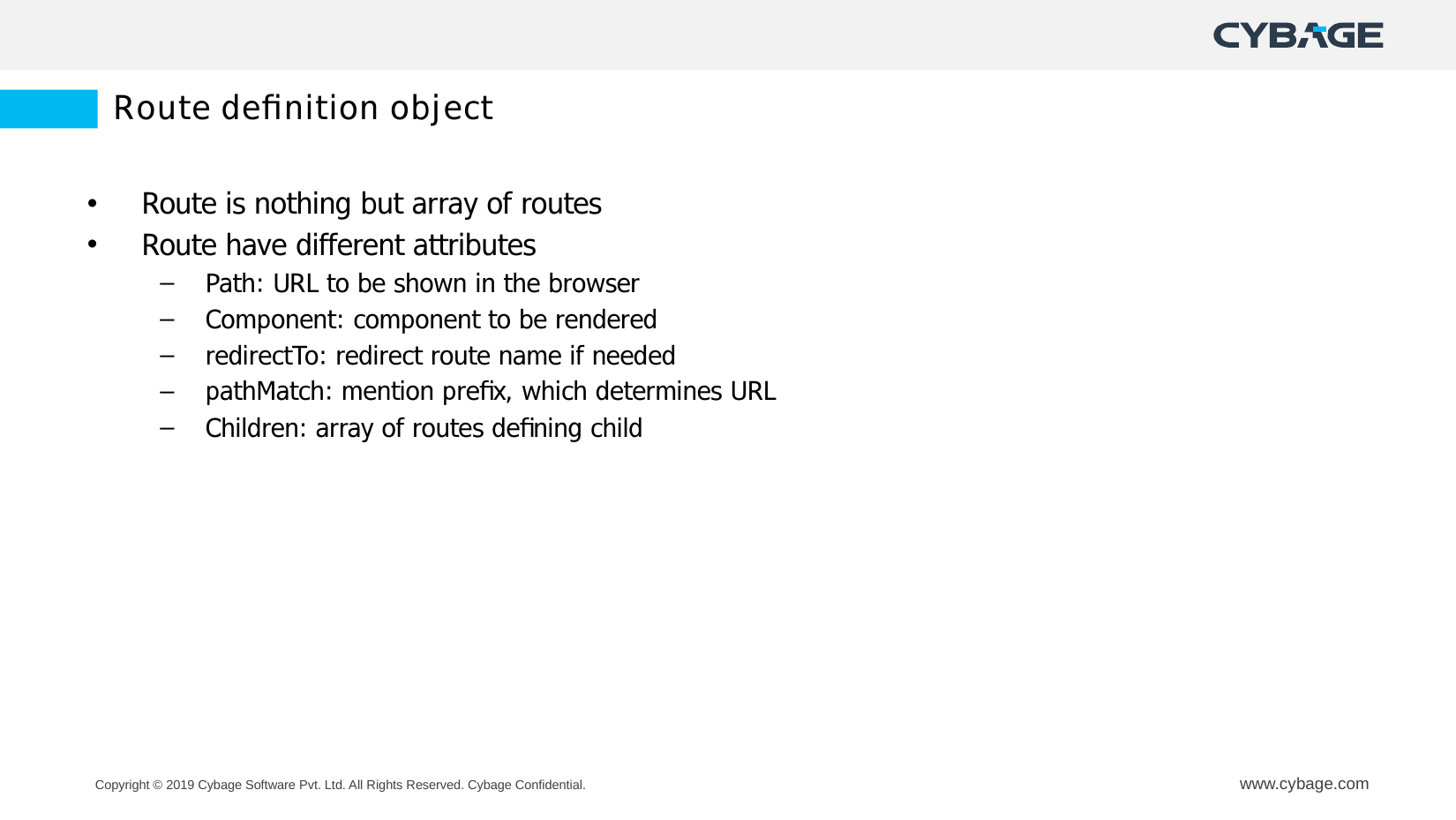

# Route definition object
Route is nothing but array of routes
Route have different attributes
Path: URL to be shown in the browser
Component: component to be rendered
redirectTo: redirect route name if needed
pathMatch: mention prefix, which determines URL
Children: array of routes defining child